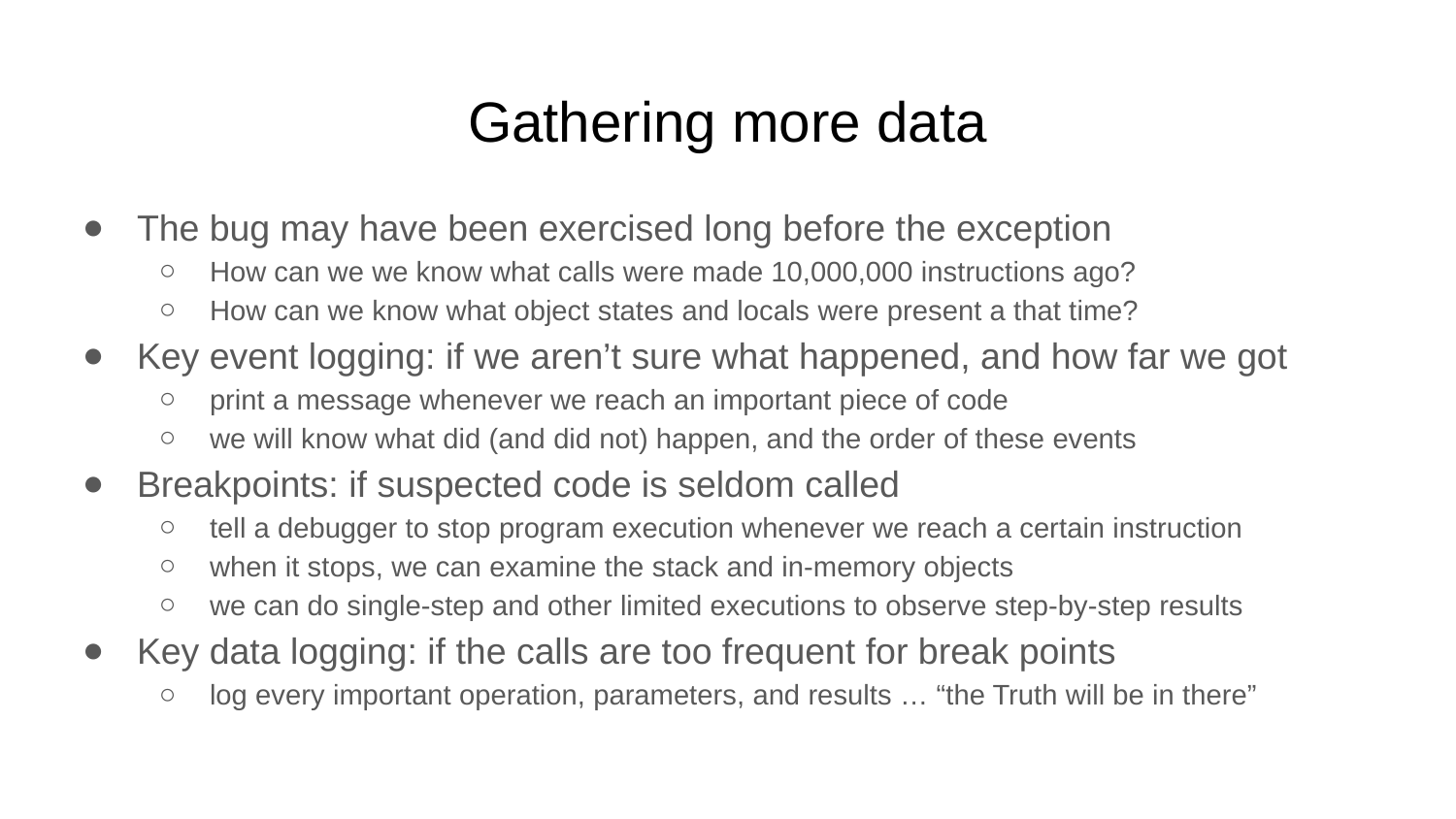

# Gathering more data
The bug may have been exercised long before the exception
How can we we know what calls were made 10,000,000 instructions ago?
How can we know what object states and locals were present a that time?
Key event logging: if we aren’t sure what happened, and how far we got
print a message whenever we reach an important piece of code
we will know what did (and did not) happen, and the order of these events
Breakpoints: if suspected code is seldom called
tell a debugger to stop program execution whenever we reach a certain instruction
when it stops, we can examine the stack and in-memory objects
we can do single-step and other limited executions to observe step-by-step results
Key data logging: if the calls are too frequent for break points
log every important operation, parameters, and results … “the Truth will be in there”